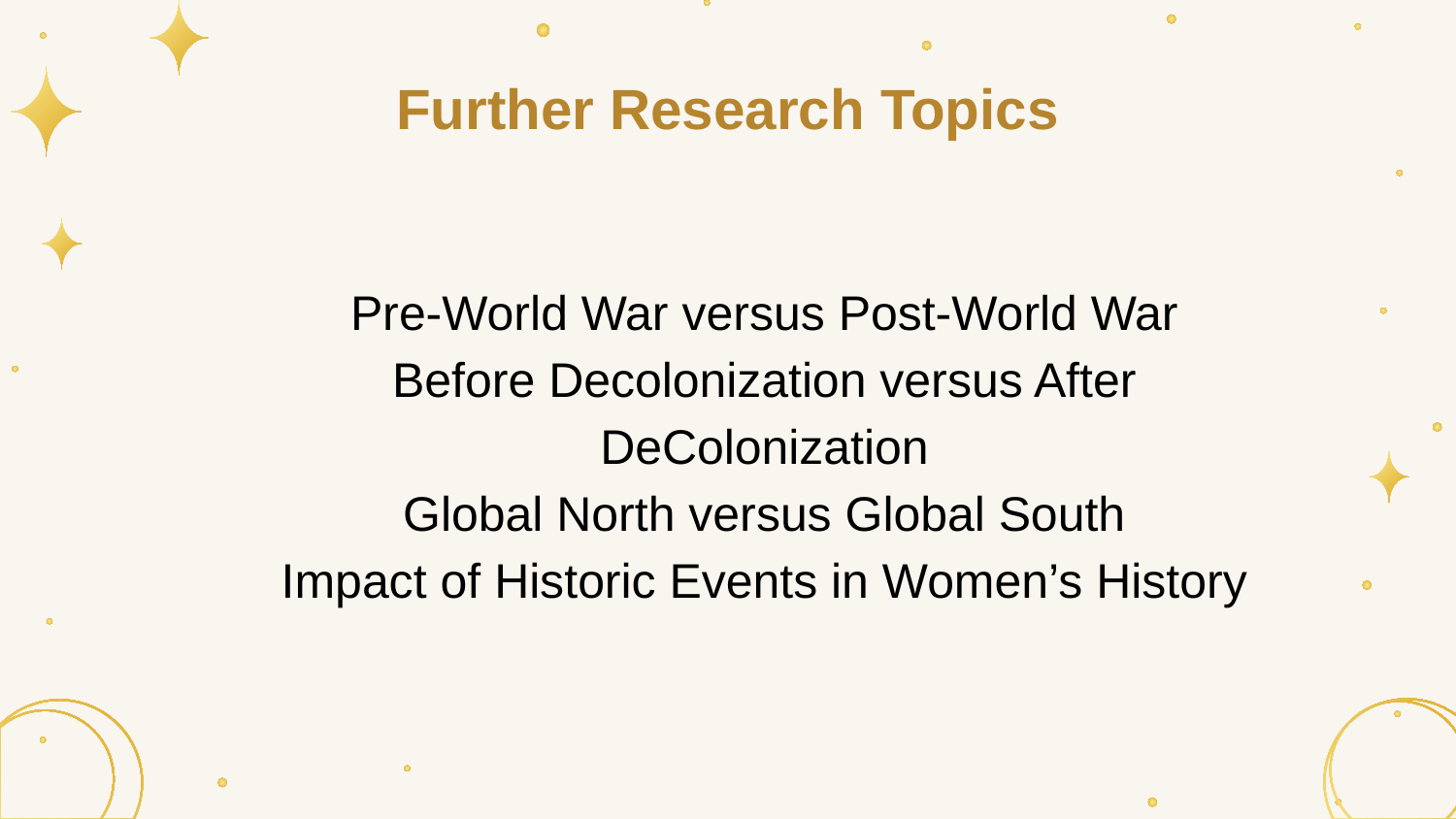

Further Research Topics
Pre-World War versus Post-World War
Before Decolonization versus After DeColonization
Global North versus Global South
Impact of Historic Events in Women’s History